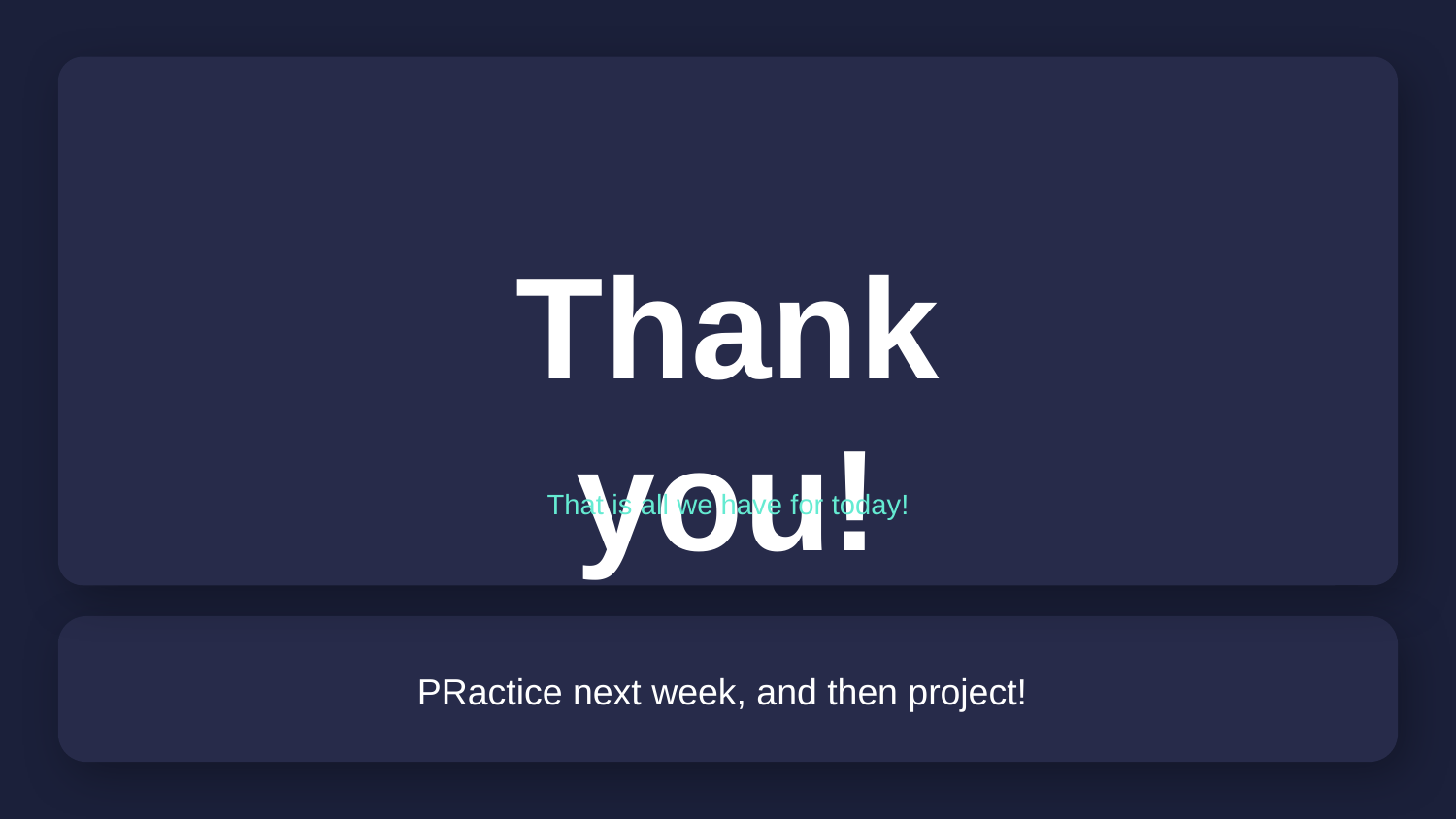

Thank you!
That is all we have for today!
# PRactice next week, and then project!